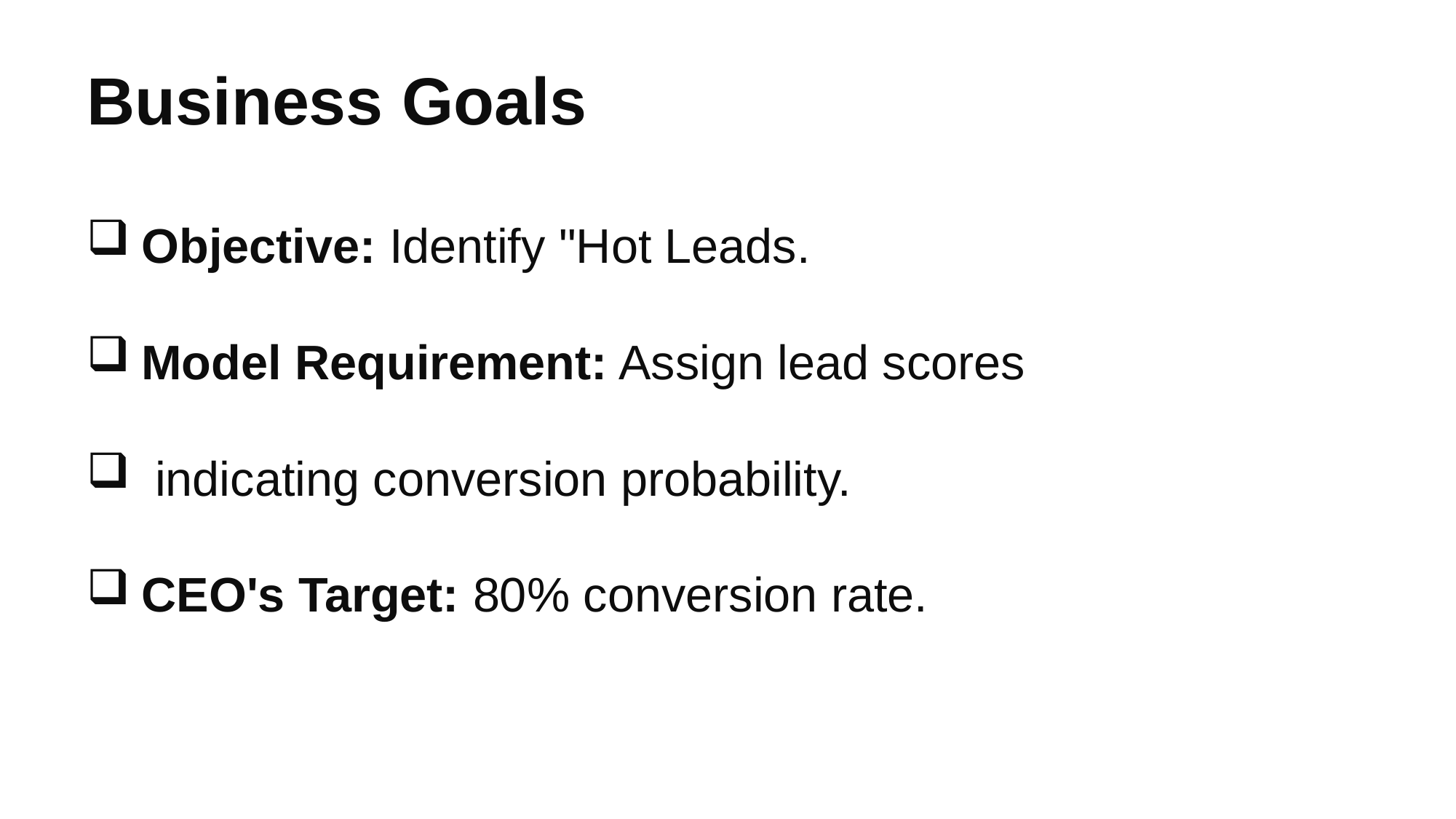

Business Goals
Objective: Identify "Hot Leads.

Model Requirement: Assign lead scores

 indicating conversion probability.

CEO's Target: 80% conversion rate.